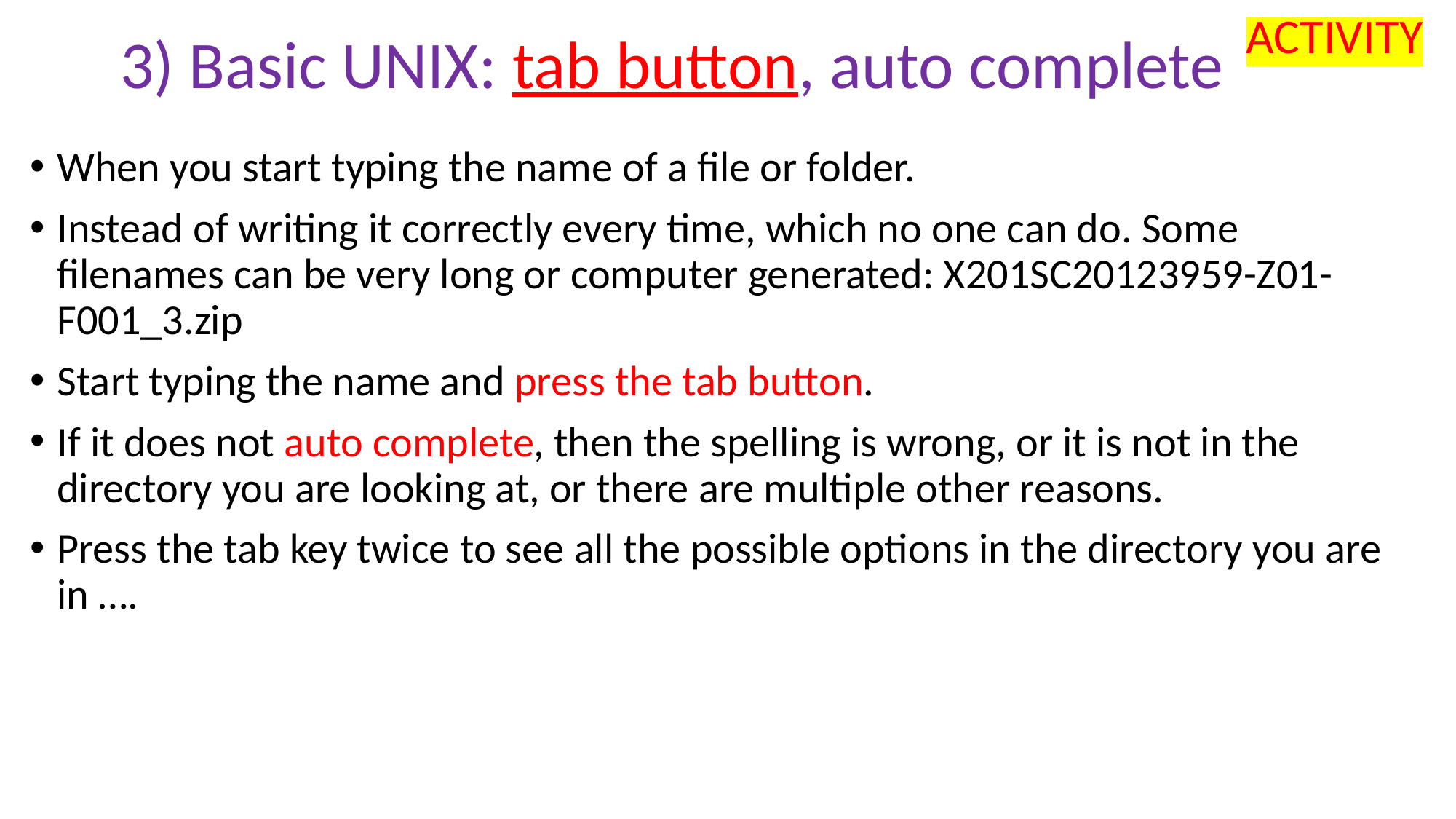

ACTIVITY
# 3) Basic UNIX: tab button, auto complete

When you start typing the name of a file or folder.
Instead of writing it correctly every time, which no one can do. Some filenames can be very long or computer generated: X201SC20123959-Z01-F001_3.zip
Start typing the name and press the tab button.
If it does not auto complete, then the spelling is wrong, or it is not in the directory you are looking at, or there are multiple other reasons.
Press the tab key twice to see all the possible options in the directory you are in ….